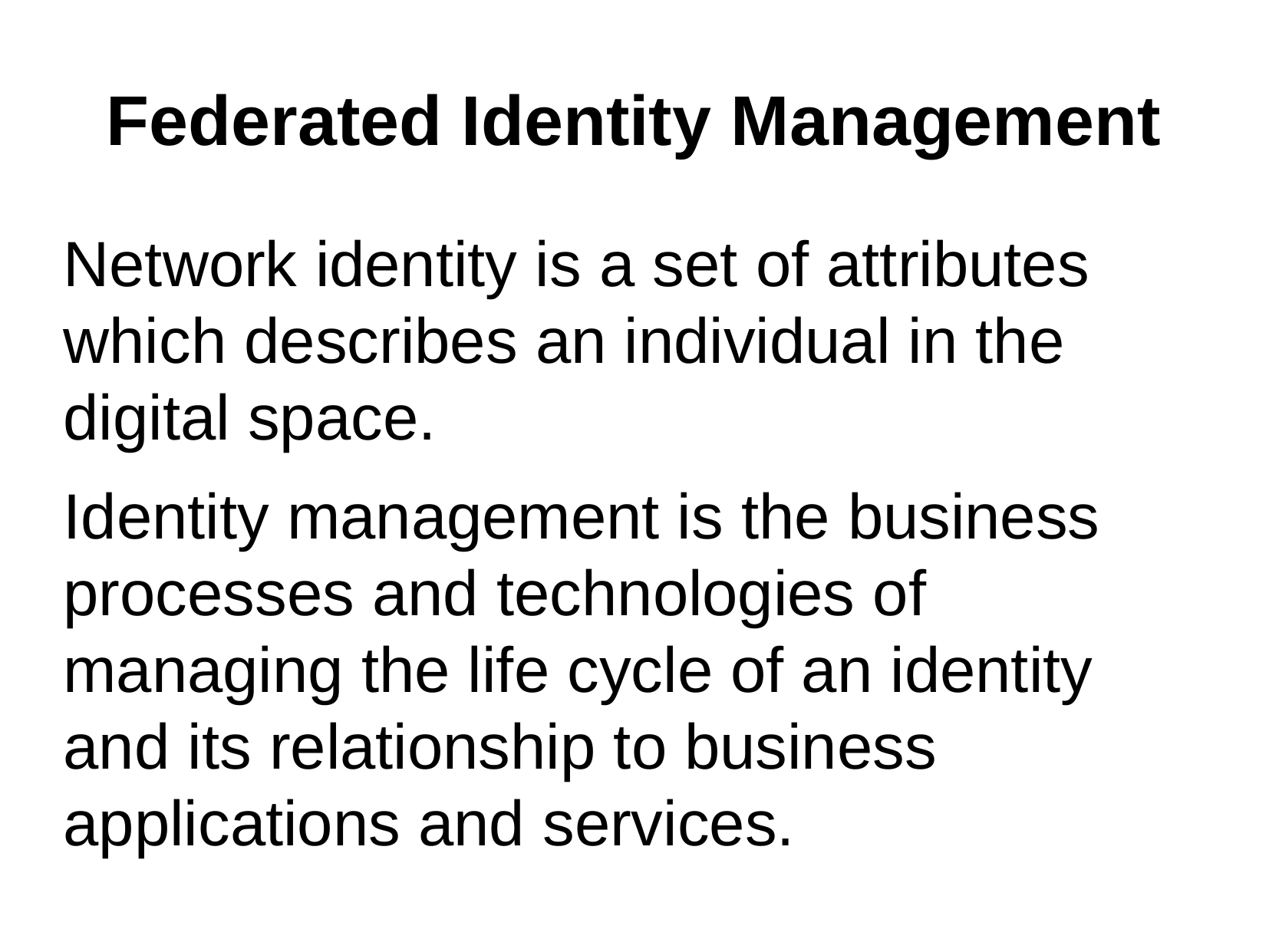

Federated Identity Management
Network identity is a set of attributes which describes an individual in the digital space.
Identity management is the business processes and technologies of managing the life cycle of an identity and its relationship to business applications and services.